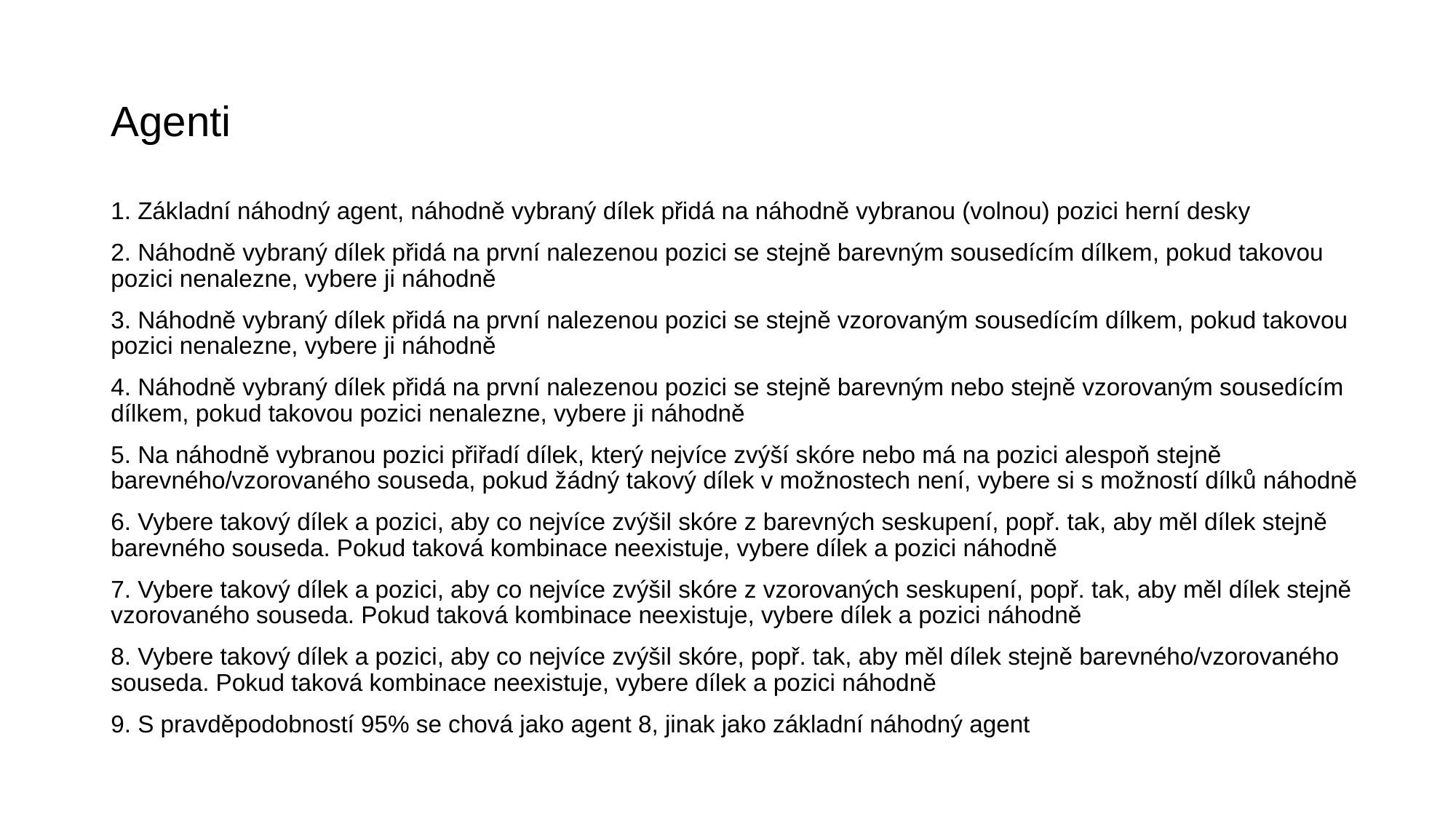

# Agenti
1. Základní náhodný agent, náhodně vybraný dílek přidá na náhodně vybranou (volnou) pozici herní desky
2. Náhodně vybraný dílek přidá na první nalezenou pozici se stejně barevným sousedícím dílkem, pokud takovou pozici nenalezne, vybere ji náhodně
3. Náhodně vybraný dílek přidá na první nalezenou pozici se stejně vzorovaným sousedícím dílkem, pokud takovou pozici nenalezne, vybere ji náhodně
4. Náhodně vybraný dílek přidá na první nalezenou pozici se stejně barevným nebo stejně vzorovaným sousedícím dílkem, pokud takovou pozici nenalezne, vybere ji náhodně
5. Na náhodně vybranou pozici přiřadí dílek, který nejvíce zvýší skóre nebo má na pozici alespoň stejně barevného/vzorovaného souseda, pokud žádný takový dílek v možnostech není, vybere si s možností dílků náhodně
6. Vybere takový dílek a pozici, aby co nejvíce zvýšil skóre z barevných seskupení, popř. tak, aby měl dílek stejně barevného souseda. Pokud taková kombinace neexistuje, vybere dílek a pozici náhodně
7. Vybere takový dílek a pozici, aby co nejvíce zvýšil skóre z vzorovaných seskupení, popř. tak, aby měl dílek stejně vzorovaného souseda. Pokud taková kombinace neexistuje, vybere dílek a pozici náhodně
8. Vybere takový dílek a pozici, aby co nejvíce zvýšil skóre, popř. tak, aby měl dílek stejně barevného/vzorovaného souseda. Pokud taková kombinace neexistuje, vybere dílek a pozici náhodně
9. S pravděpodobností 95% se chová jako agent 8, jinak jako základní náhodný agent